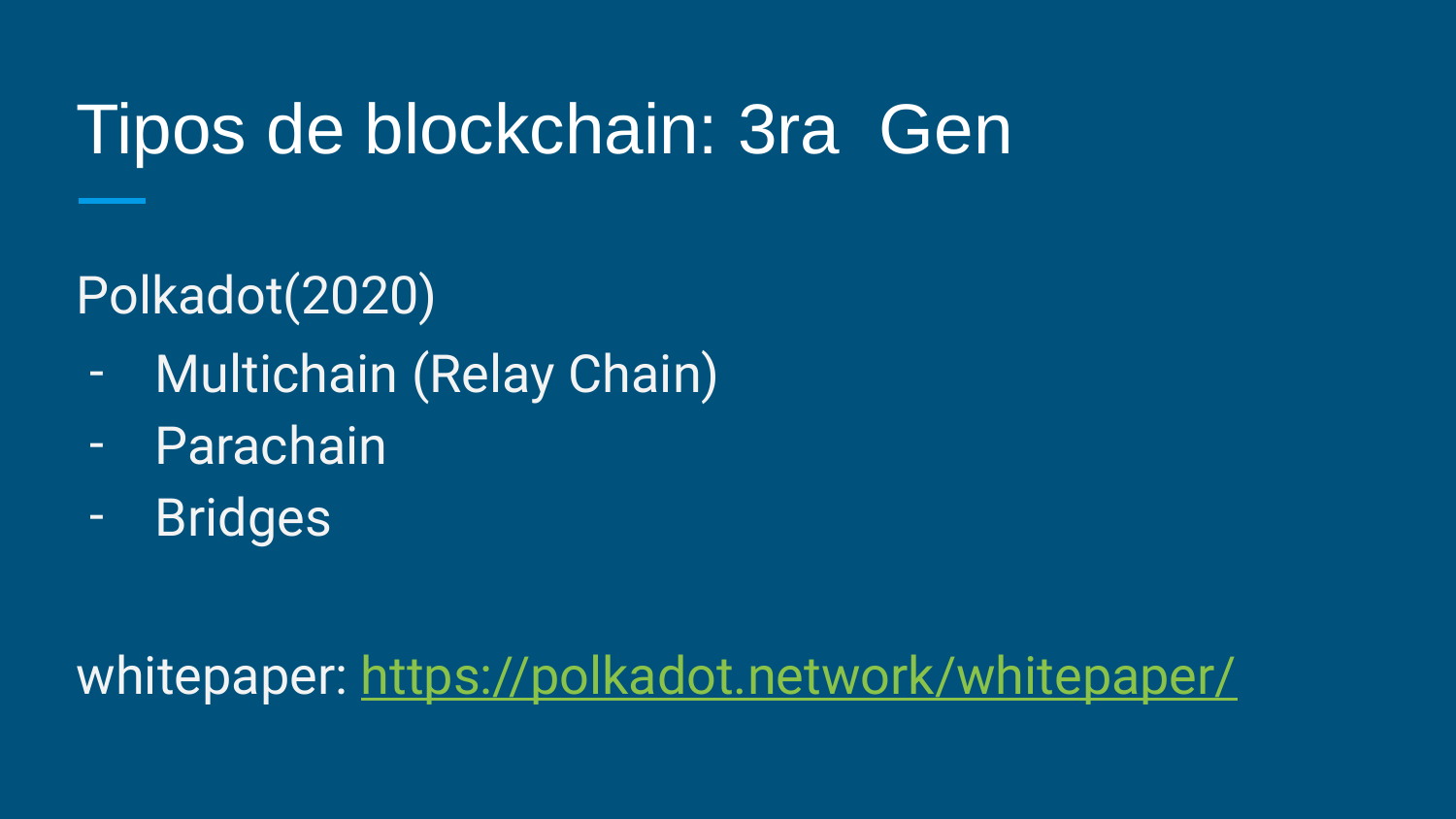

# Tipos de blockchain: 3ra  Gen
Polkadot(2020)
Multichain (Relay Chain)
Parachain
Bridges

whitepaper: https://polkadot.network/whitepaper/